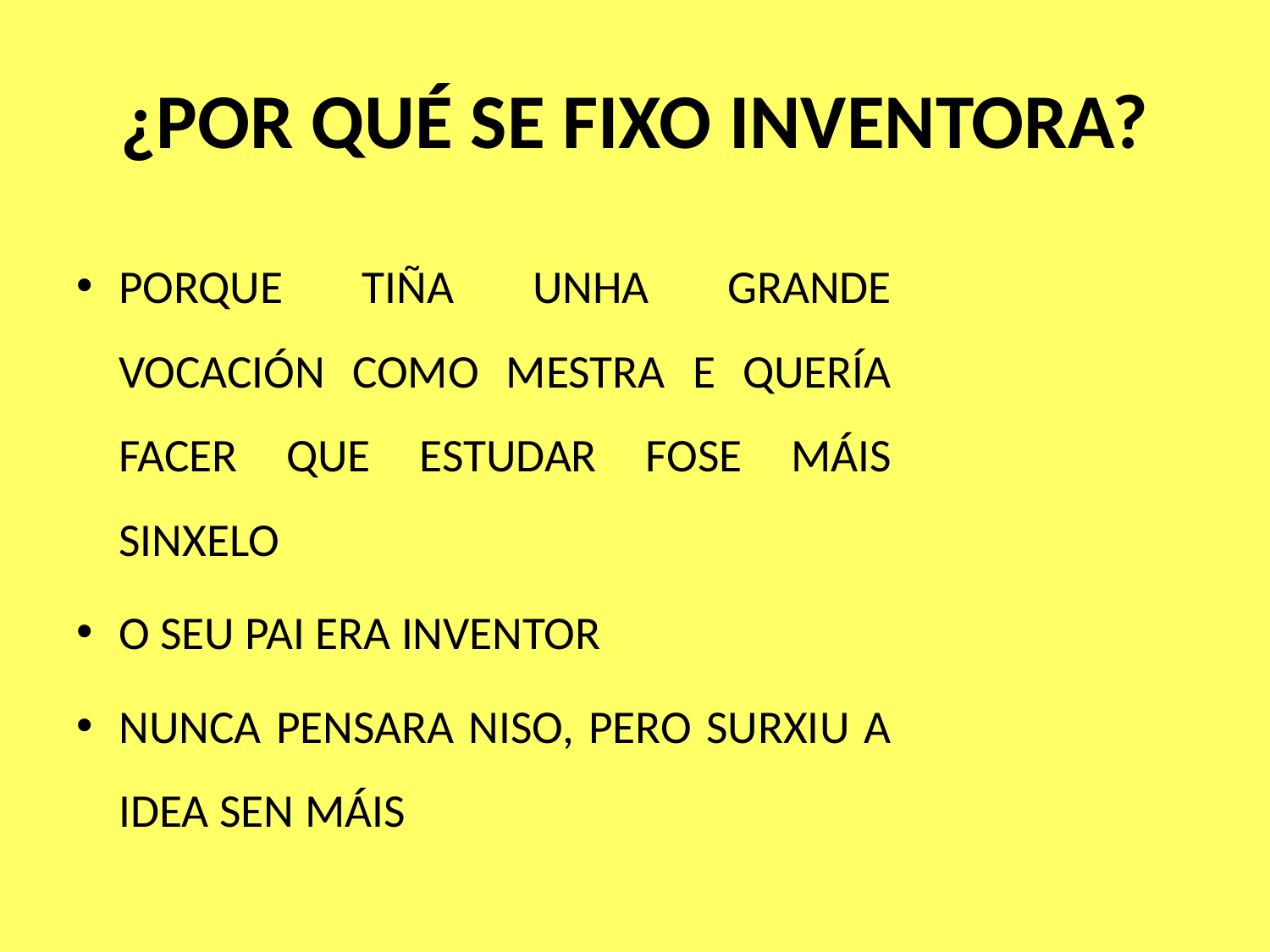

# ¿POR QUÉ SE FIXO INVENTORA?
PORQUE TIÑA UNHA GRANDE VOCACIÓN COMO MESTRA E QUERÍA FACER QUE ESTUDAR FOSE MÁIS SINXELO
O SEU PAI ERA INVENTOR
NUNCA PENSARA NISO, PERO SURXIU A IDEA SEN MÁIS